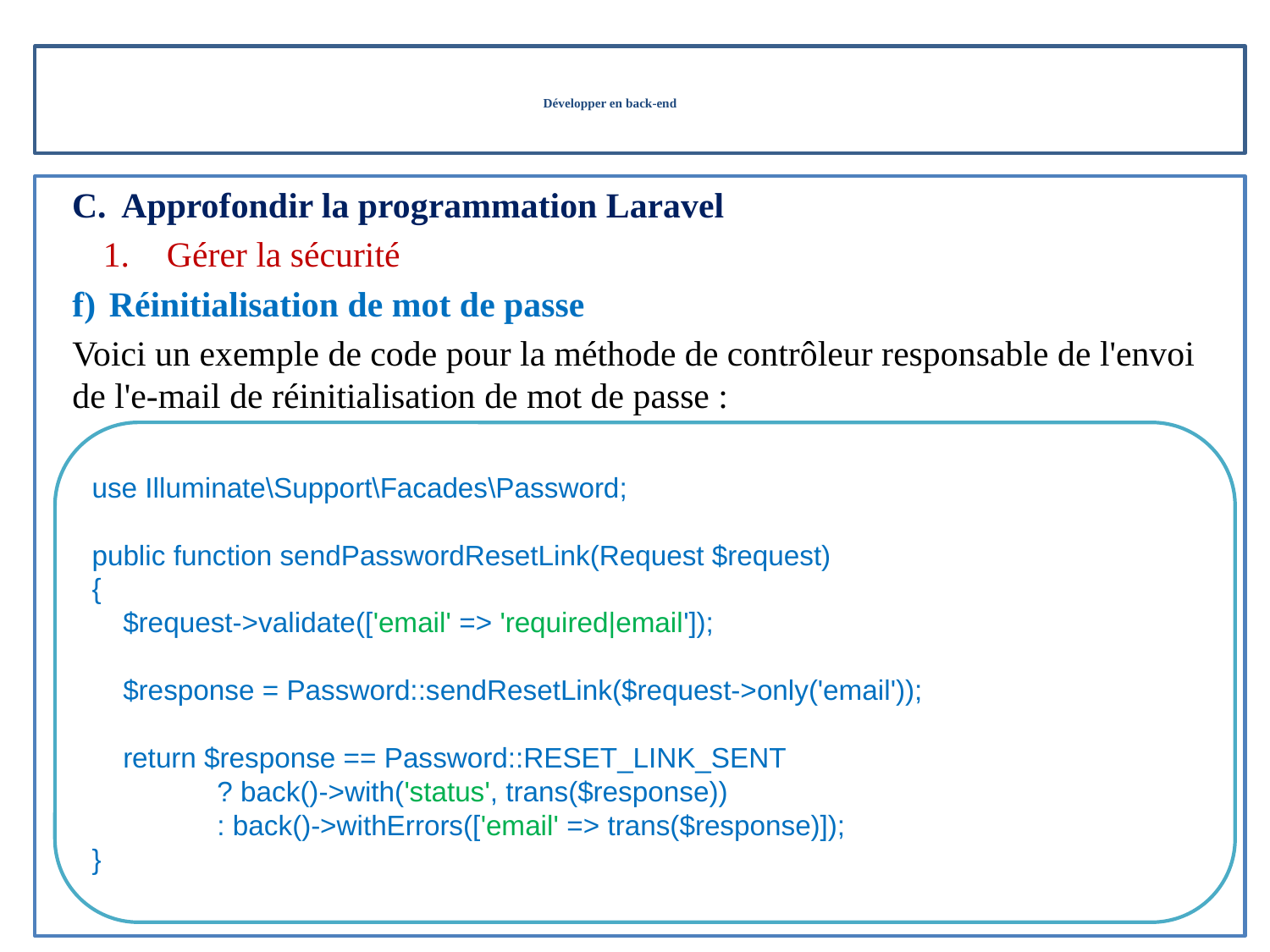

# Développer en back-end
Approfondir la programmation Laravel
Gérer la sécurité
Réinitialisation de mot de passe
Voici un exemple de code pour la méthode de contrôleur responsable de l'envoi de l'e-mail de réinitialisation de mot de passe :

use Illuminate\Support\Facades\Password;

public function sendPasswordResetLink(Request $request)
{
    $request->validate(['email' => 'required|email']);

    $response = Password::sendResetLink($request->only('email'));

    return $response == Password::RESET_LINK_SENT
                ? back()->with('status', trans($response))
                : back()->withErrors(['email' => trans($response)]);
}